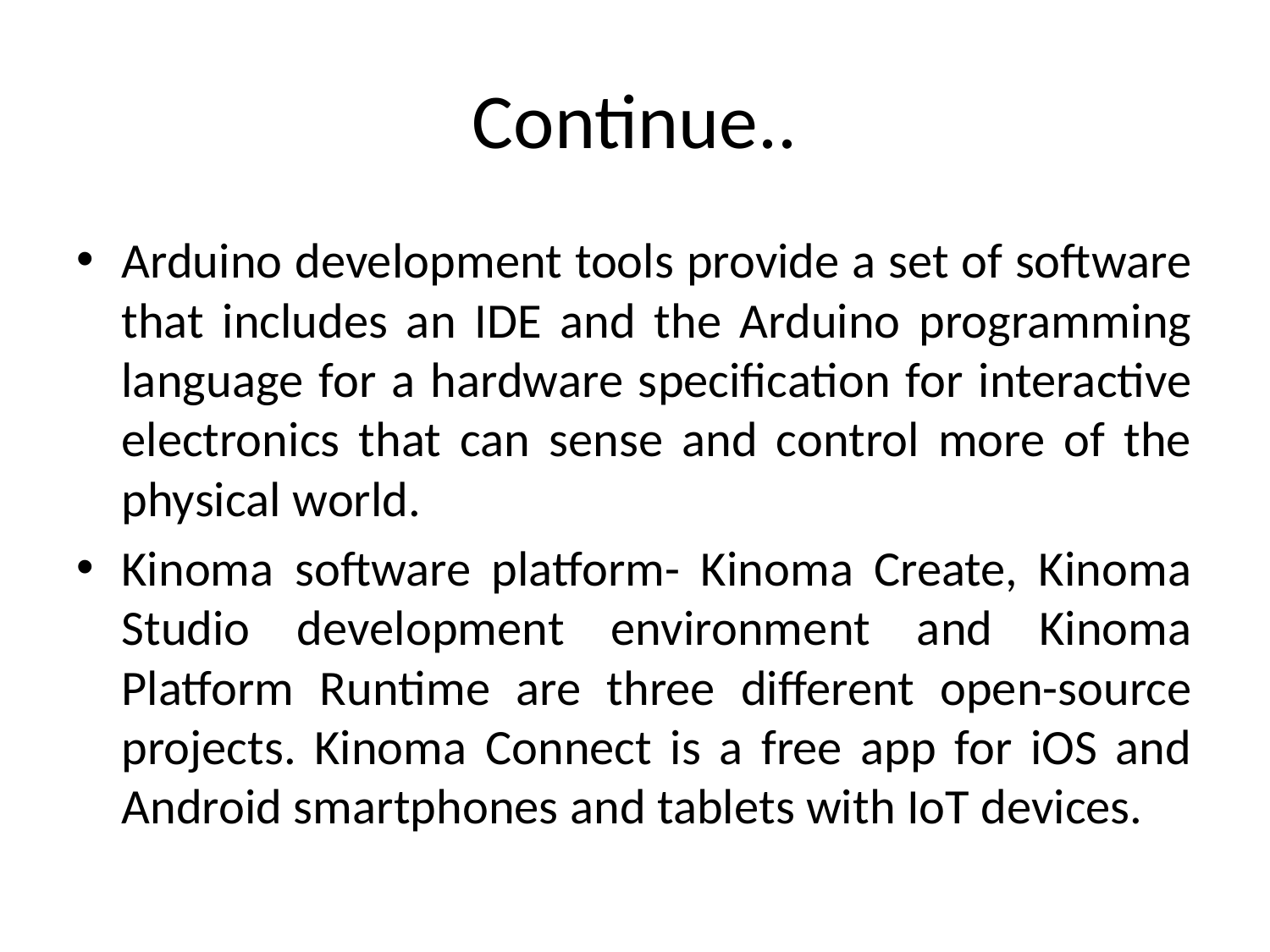

# Continue..
Arduino development tools provide a set of software that includes an IDE and the Arduino programming language for a hardware specification for interactive electronics that can sense and control more of the physical world.
Kinoma software platform- Kinoma Create, Kinoma Studio development environment and Kinoma Platform Runtime are three different open-source projects. Kinoma Connect is a free app for iOS and Android smartphones and tablets with IoT devices.